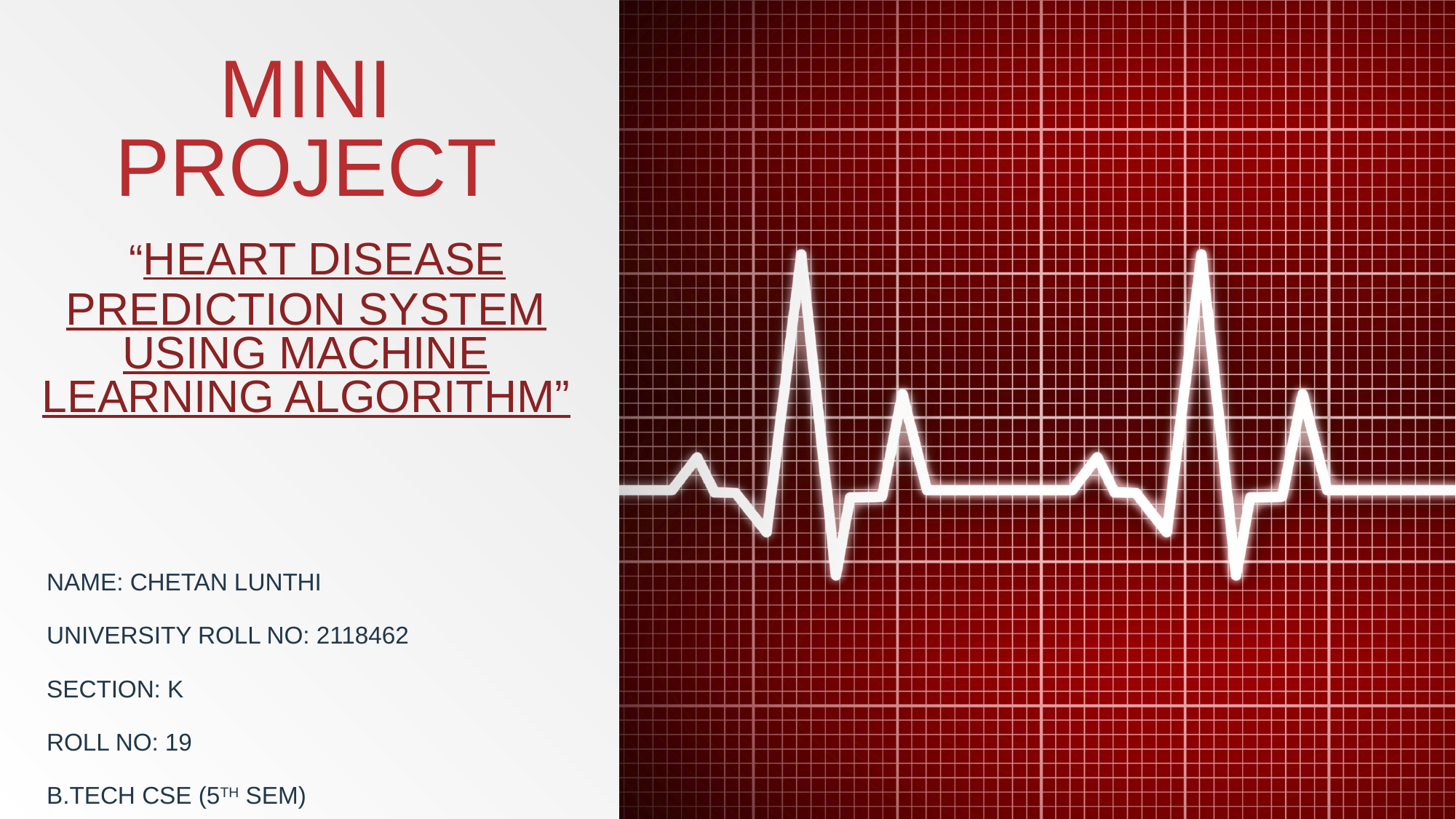

# MINI PROJECT “HEART DISEASE PREDICTION SYSTEM USING MACHINE LEARNING ALGORITHM”
NAME: Chetan Lunthi
UNIVERSITY ROLL NO: 2118462
Section: K
Roll no: 19
b.Tech cse (5th sem)